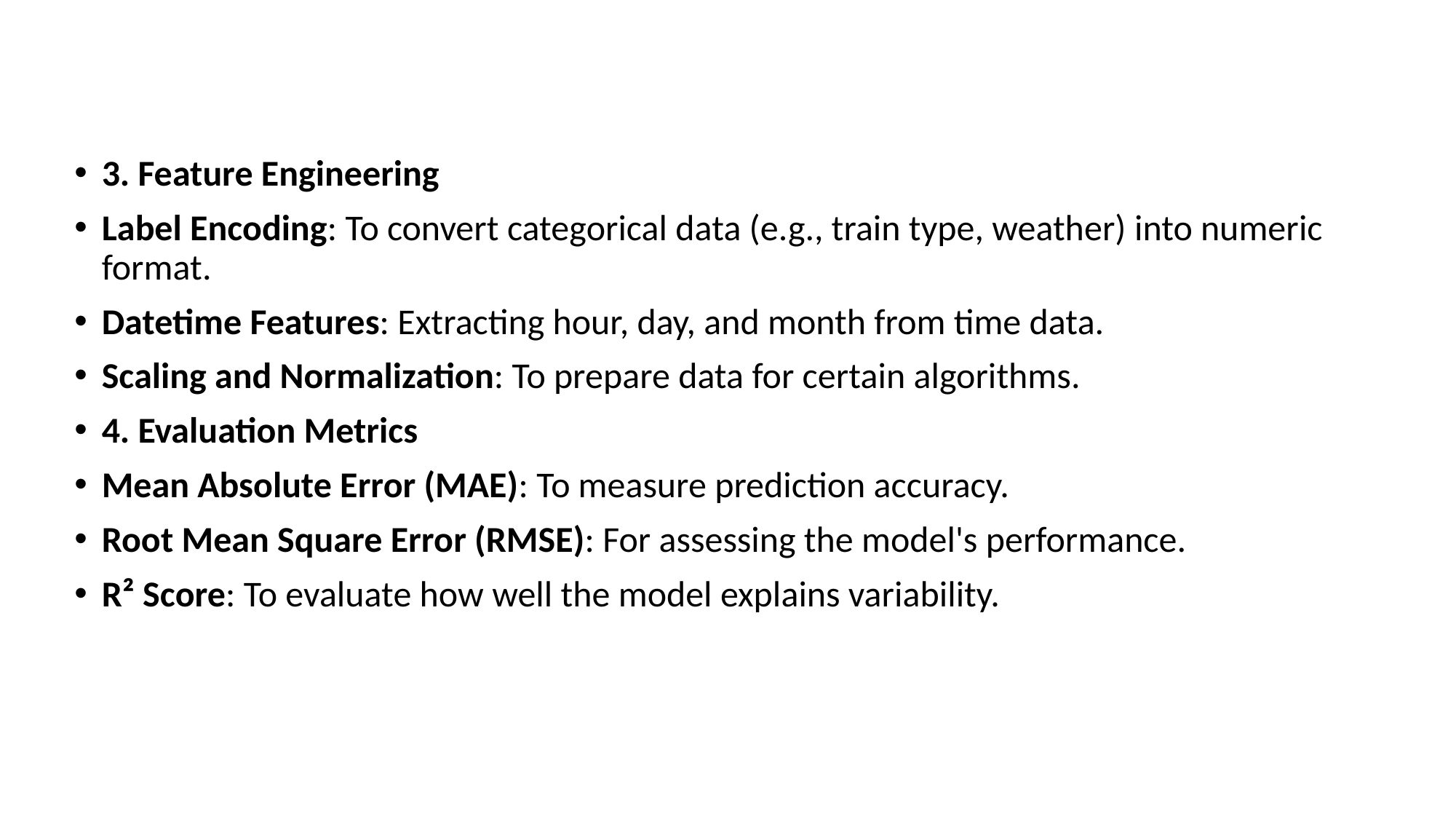

3. Feature Engineering
Label Encoding: To convert categorical data (e.g., train type, weather) into numeric format.
Datetime Features: Extracting hour, day, and month from time data.
Scaling and Normalization: To prepare data for certain algorithms.
4. Evaluation Metrics
Mean Absolute Error (MAE): To measure prediction accuracy.
Root Mean Square Error (RMSE): For assessing the model's performance.
R² Score: To evaluate how well the model explains variability.